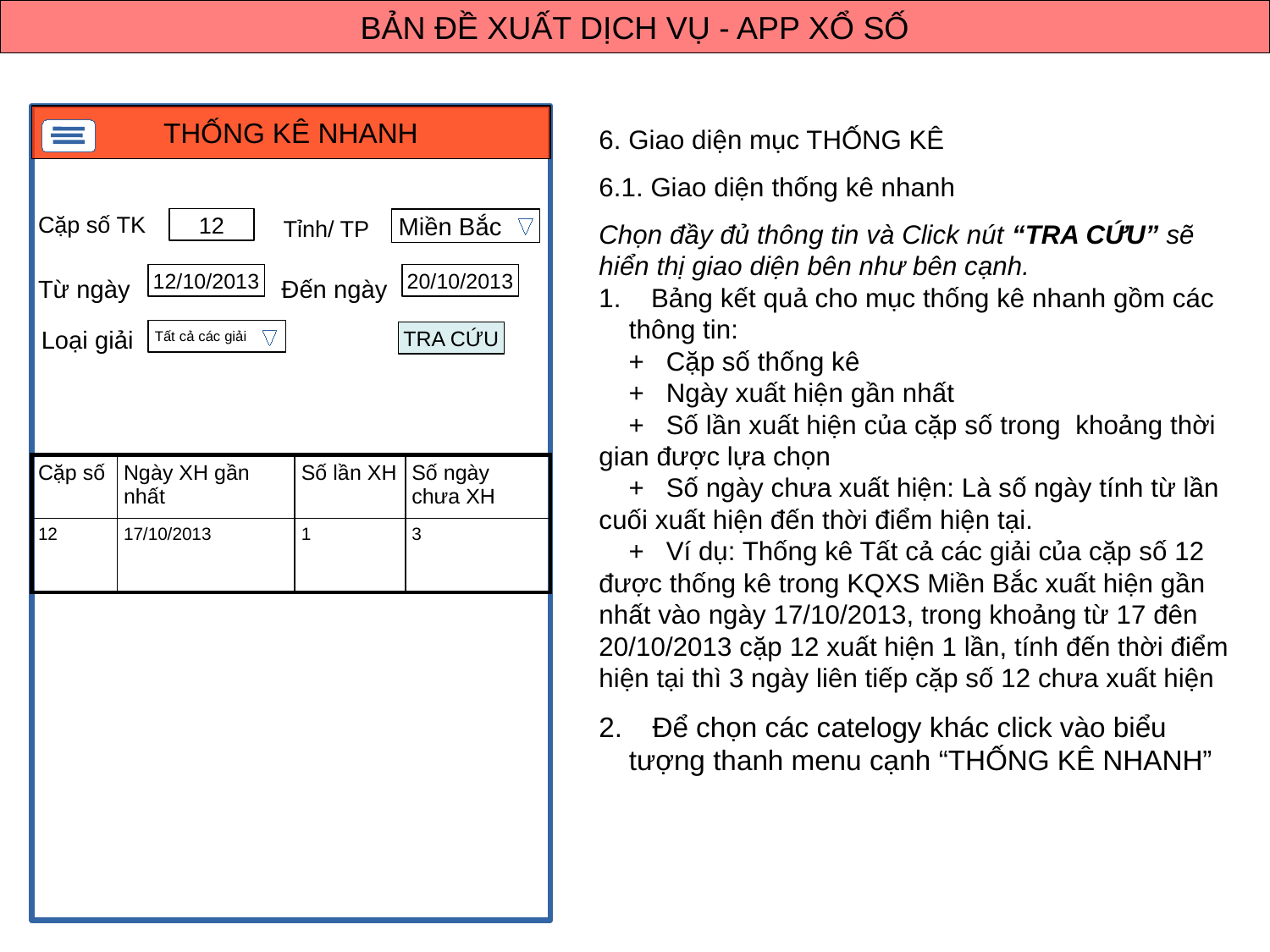

BẢN ĐỀ XUẤT DỊCH VỤ - APP XỔ SỐ

THỐNG KÊ NHANH
6. Giao diện mục THỐNG KÊ
6.1. Giao diện thống kê nhanh
Chọn đầy đủ thông tin và Click nút “TRA CỨU” sẽ hiển thị giao diện bên như bên cạnh.
   Bảng kết quả cho mục thống kê nhanh gồm các thông tin:
    +   Cặp số thống kê
    +   Ngày xuất hiện gần nhất
    +   Số lần xuất hiện của cặp số trong  khoảng thời gian được lựa chọn
    +   Số ngày chưa xuất hiện: Là số ngày tính từ lần cuối xuất hiện đến thời điểm hiện tại.
    +   Ví dụ: Thống kê Tất cả các giải của cặp số 12 được thống kê trong KQXS Miền Bắc xuất hiện gần nhất vào ngày 17/10/2013, trong khoảng từ 17 đên 20/10/2013 cặp 12 xuất hiện 1 lần, tính đến thời điểm hiện tại thì 3 ngày liên tiếp cặp số 12 chưa xuất hiện
   Để chọn các catelogy khác click vào biểu tượng thanh menu cạnh “THỐNG KÊ NHANH”

Cặp số TK
12

Miền Bắc

Tỉnh/ TP

12/10/2013

20/10/2013

Từ ngày
Đến ngày
Loại giải
TRA CỨU

Tất cả các giải

| Cặp số | Ngày XH gần nhất | Số lần XH | Số ngày chưa XH |
| --- | --- | --- | --- |
| 12 | 17/10/2013 | 1 | 3 |